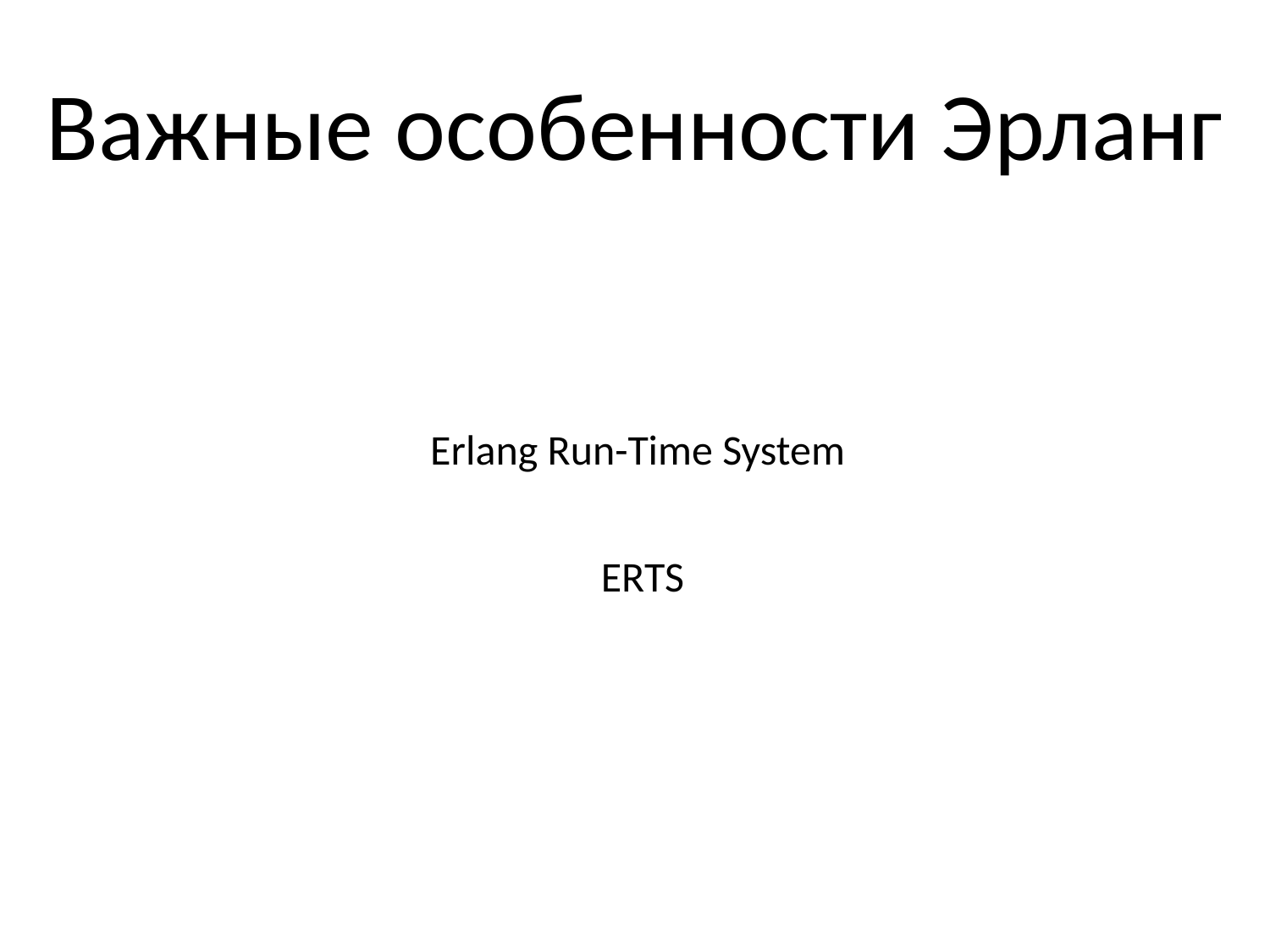

# Важные особенности Эрланг
Erlang Run-Time System

ERTS